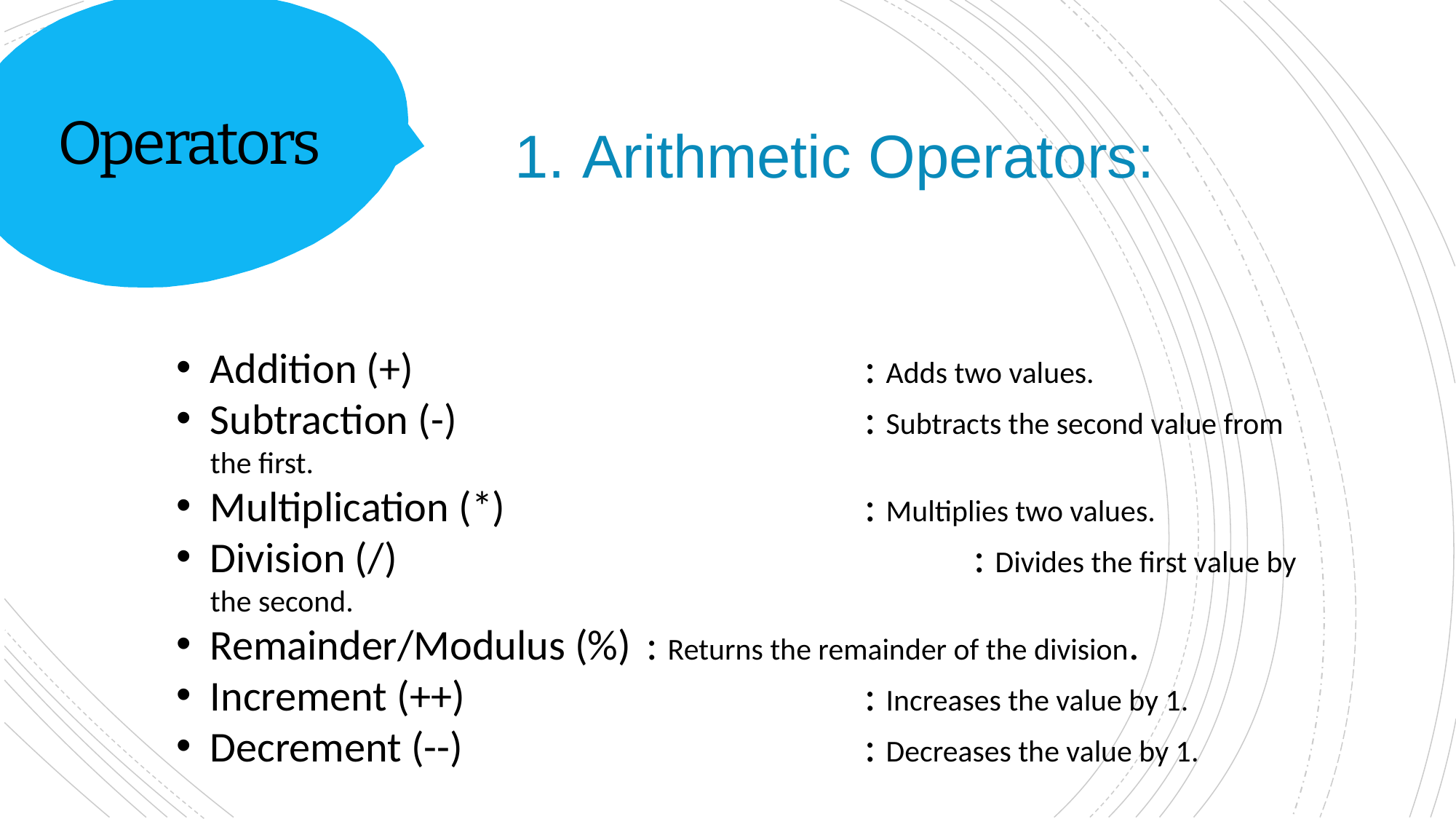

# Operators
 Arithmetic Operators:
Addition (+) 					: Adds two values.
Subtraction (-)				: Subtracts the second value from the first.
Multiplication (*)				: Multiplies two values.
Division (/)						: Divides the first value by the second.
Remainder/Modulus (%)	: Returns the remainder of the division.
Increment (++)				: Increases the value by 1.
Decrement (--)				: Decreases the value by 1.